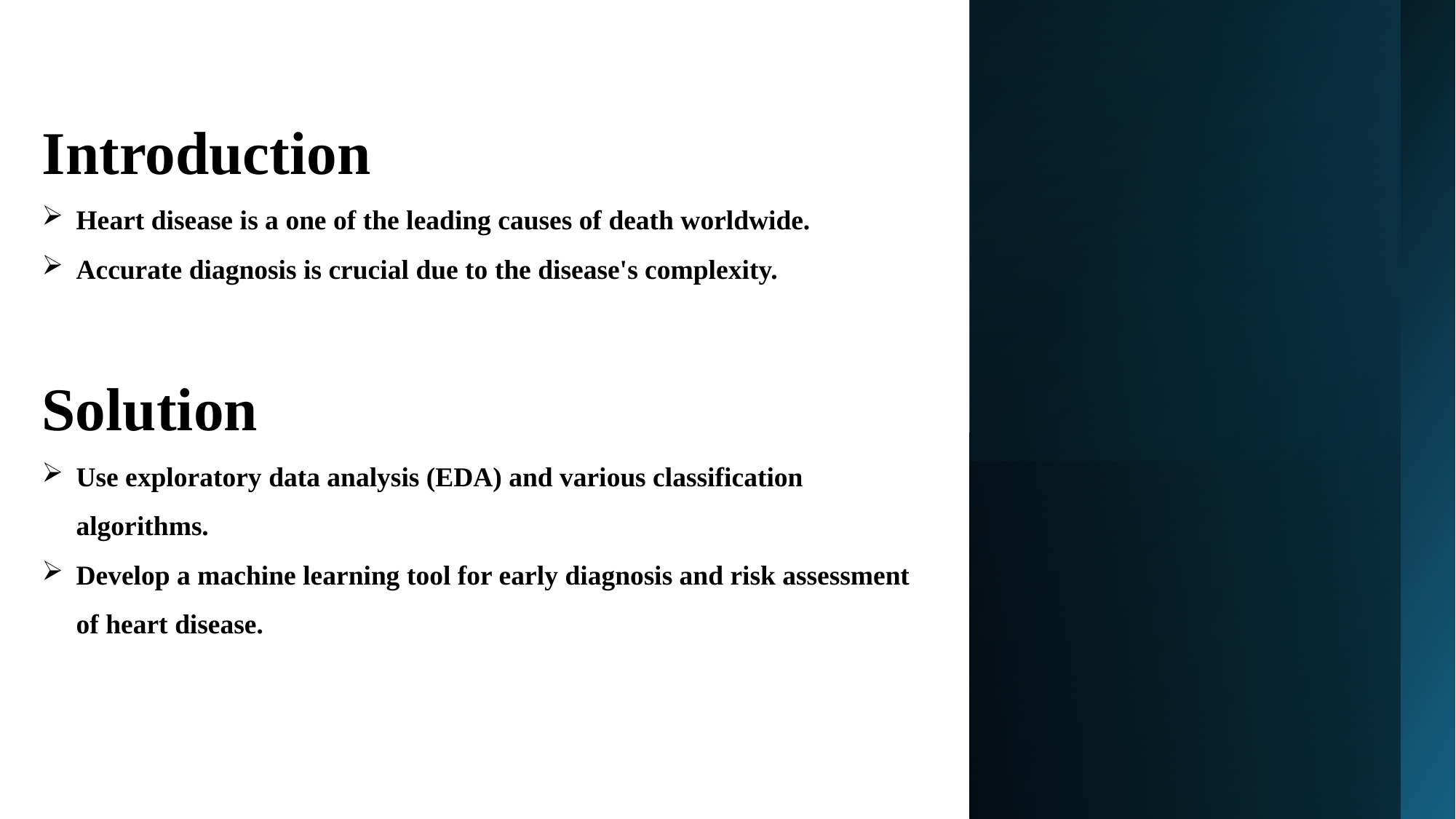

#
Introduction
Heart disease is a one of the leading causes of death worldwide.
Accurate diagnosis is crucial due to the disease's complexity.

Solution
Use exploratory data analysis (EDA) and various classification algorithms.
Develop a machine learning tool for early diagnosis and risk assessment of heart disease.